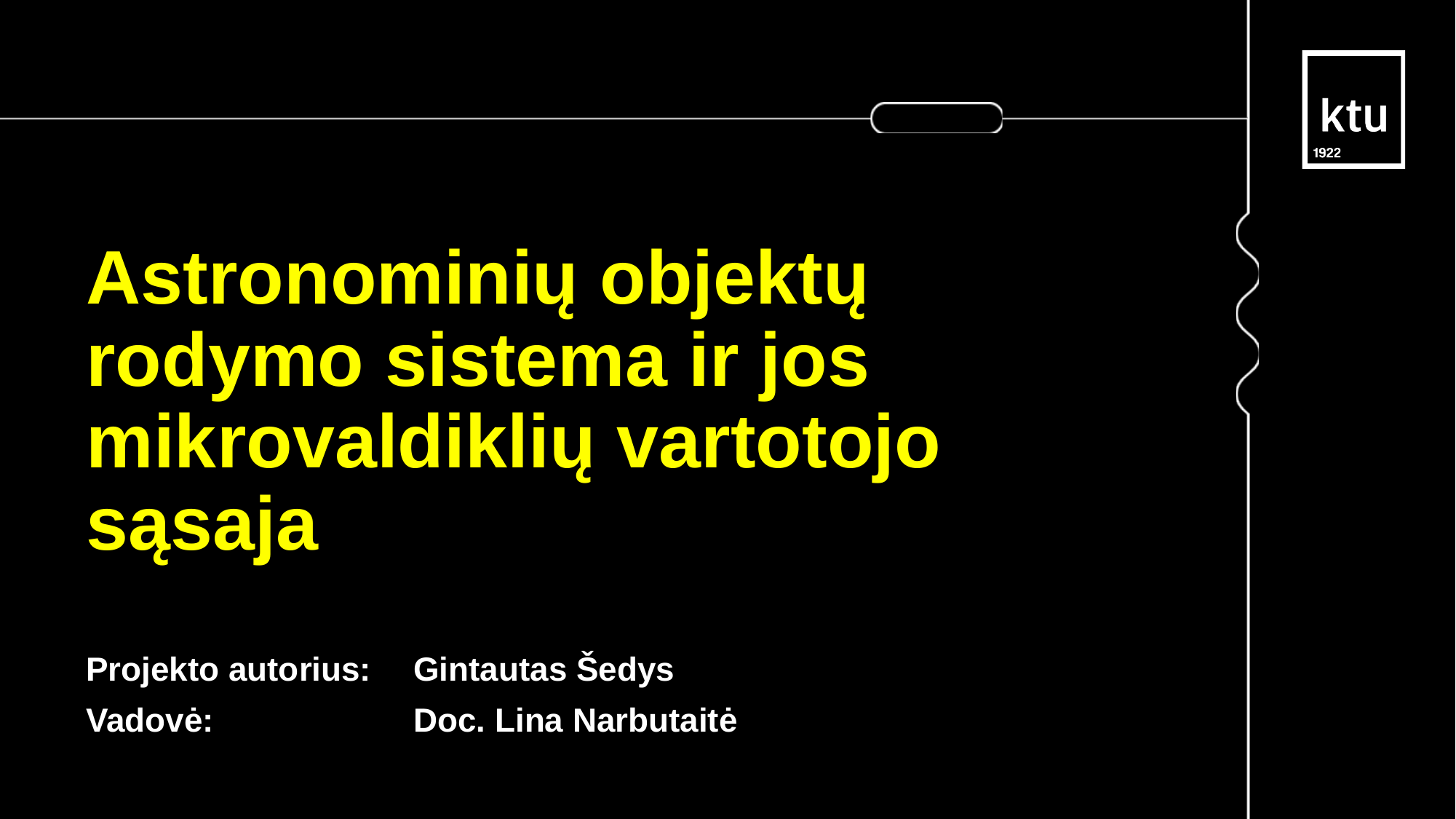

Astronominių objektų rodymo sistema ir jos mikrovaldiklių vartotojo sąsaja

Projekto autorius:	Gintautas Šedys
Vadovė:		Doc. Lina Narbutaitė